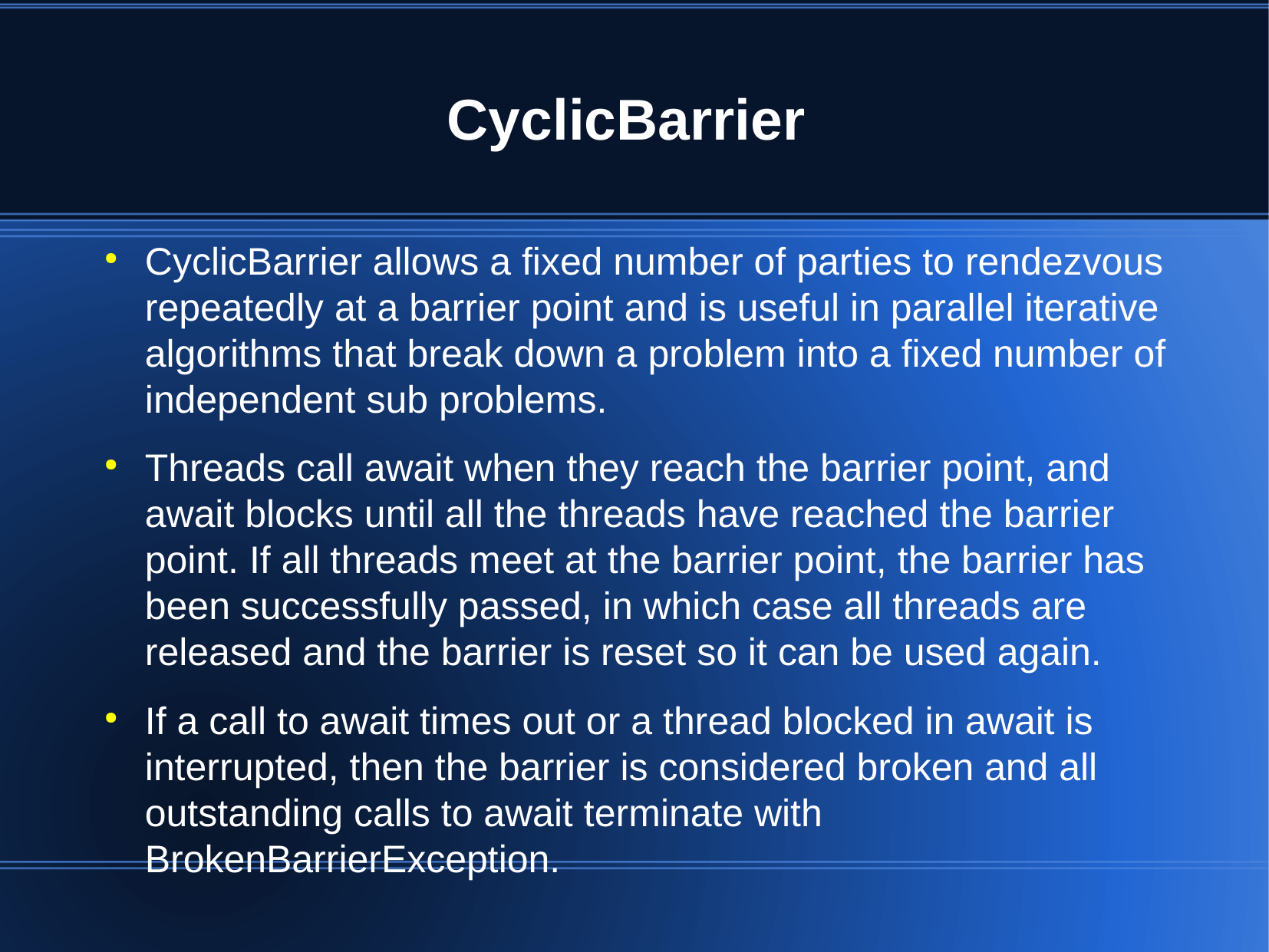

CyclicBarrier
CyclicBarrier allows a fixed number of parties to rendezvous repeatedly at a barrier point and is useful in parallel iterative algorithms that break down a problem into a fixed number of independent sub problems.
Threads call await when they reach the barrier point, and await blocks until all the threads have reached the barrier point. If all threads meet at the barrier point, the barrier has been successfully passed, in which case all threads are released and the barrier is reset so it can be used again.
If a call to await times out or a thread blocked in await is interrupted, then the barrier is considered broken and all outstanding calls to await terminate with BrokenBarrierException.